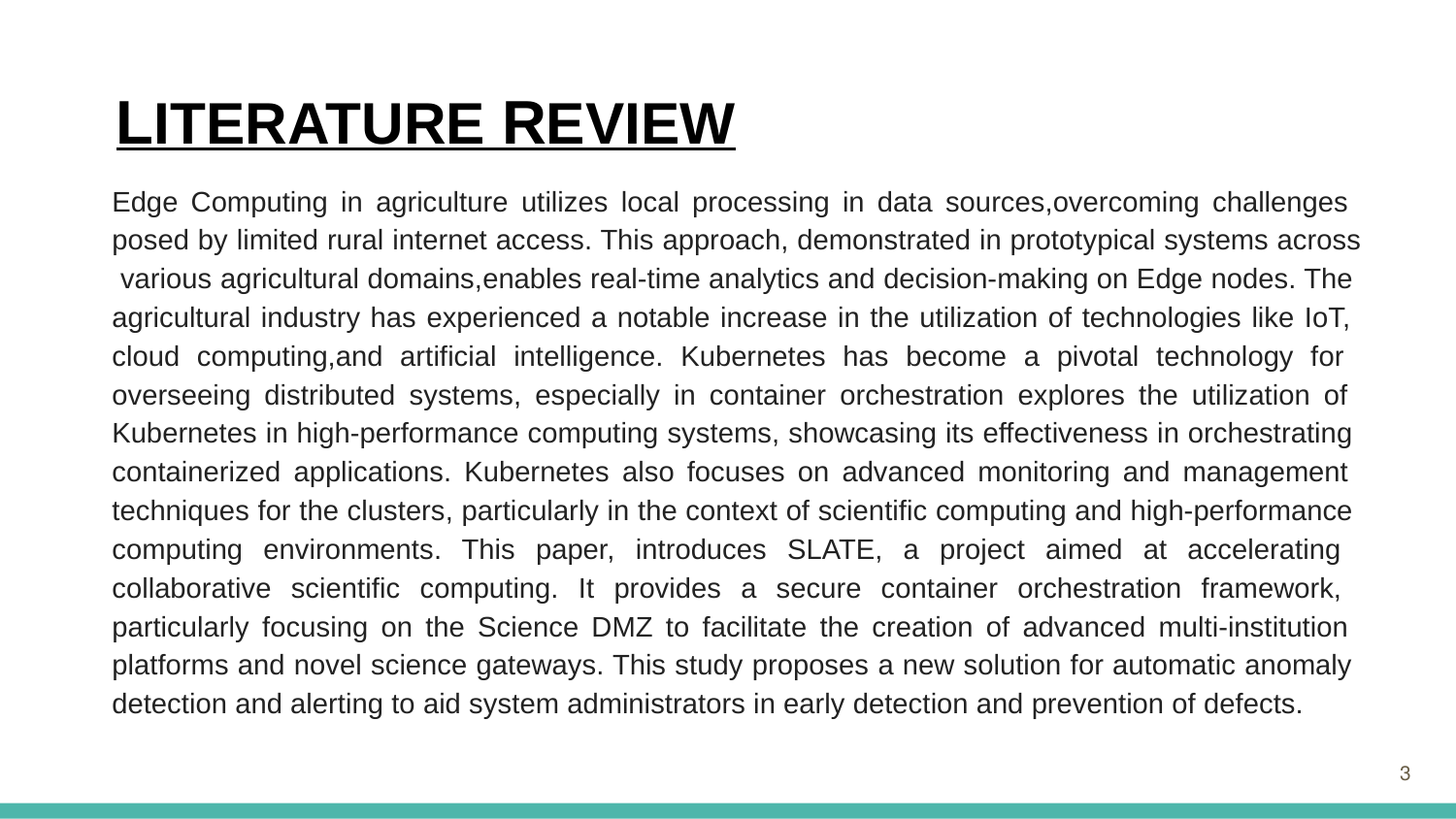

# LITERATURE REVIEW
Edge Computing in agriculture utilizes local processing in data sources,overcoming challenges  posed by limited rural internet access. This approach, demonstrated in prototypical systems across  various agricultural domains,enables real-time analytics and decision-making on Edge nodes. The  agricultural industry has experienced a notable increase in the utilization of technologies like IoT,  cloud computing,and artificial intelligence. Kubernetes has become a pivotal technology for  overseeing distributed systems, especially in container orchestration explores the utilization of  Kubernetes in high-performance computing systems, showcasing its effectiveness in orchestrating  containerized applications. Kubernetes also focuses on advanced monitoring and management  techniques for the clusters, particularly in the context of scientific computing and high-performance  computing environments. This paper, introduces SLATE, a project aimed at accelerating  collaborative scientific computing. It provides a secure container orchestration framework,  particularly focusing on the Science DMZ to facilitate the creation of advanced multi-institution  platforms and novel science gateways. This study proposes a new solution for automatic anomaly  detection and alerting to aid system administrators in early detection and prevention of defects.
3